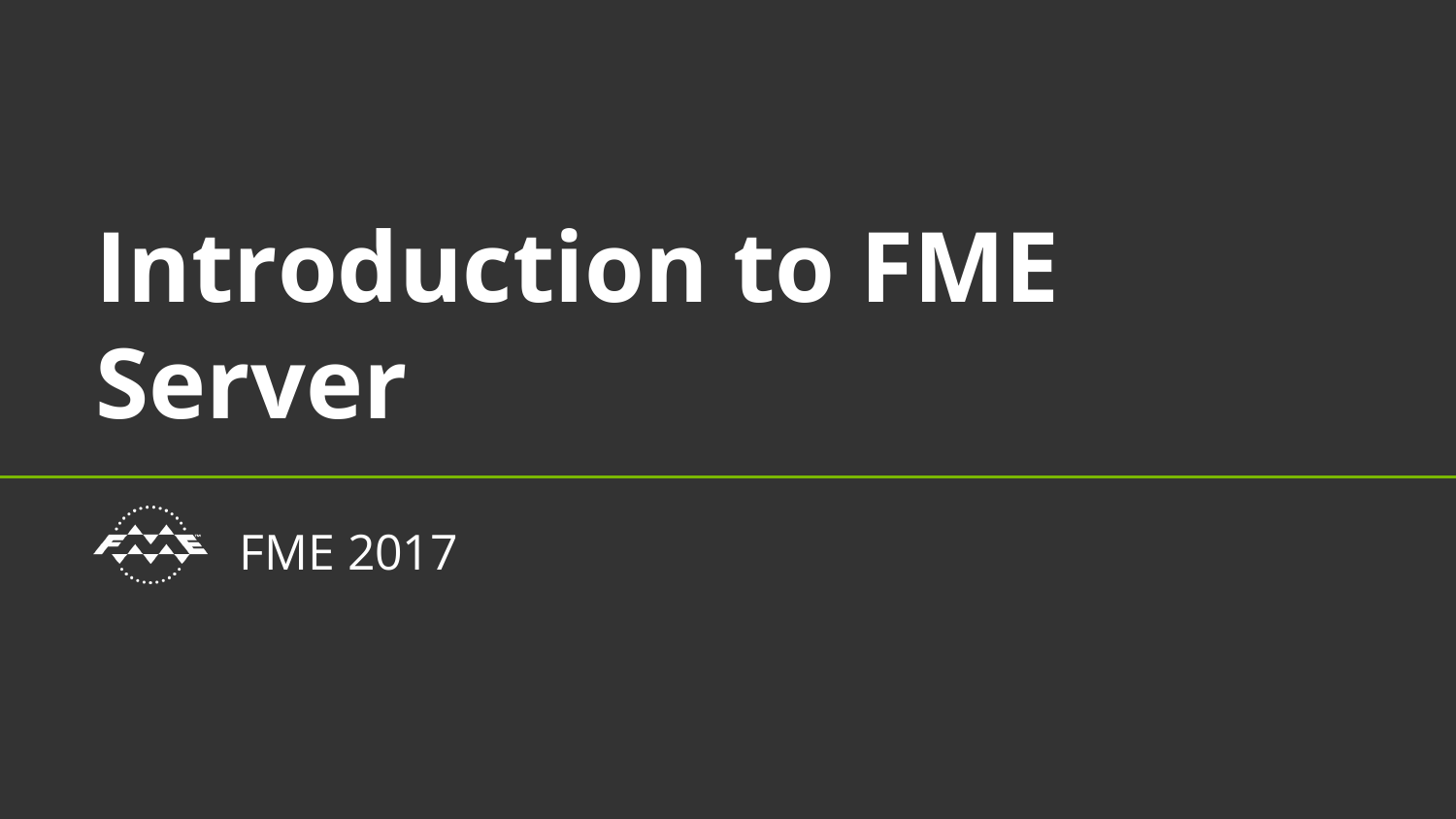

# Introduction to FME Server
FME 2017